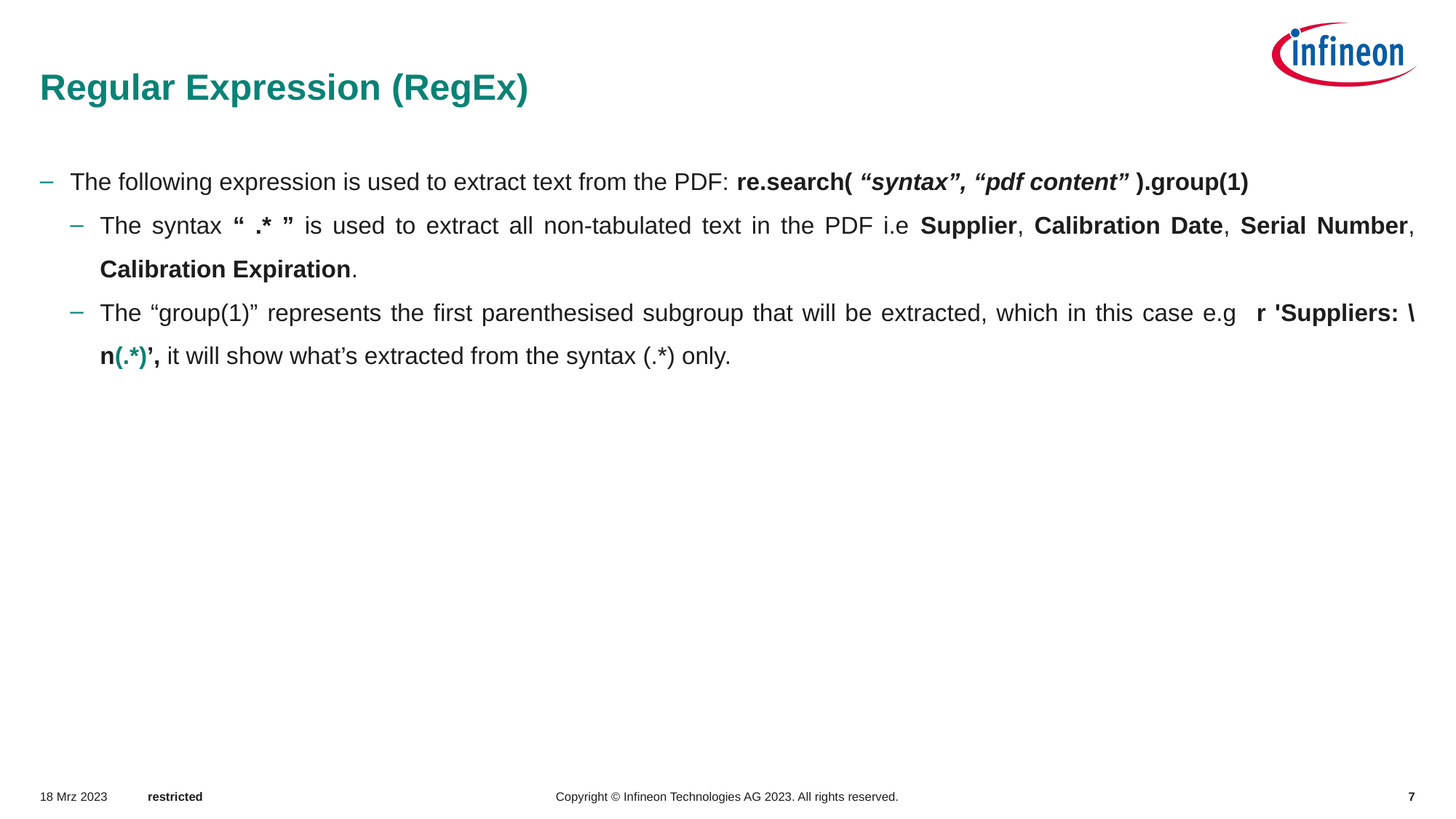

# Regular Expression (RegEx)
The following expression is used to extract text from the PDF: re.search( “syntax”, “pdf content” ).group(1)
The syntax “ .* ” is used to extract all non-tabulated text in the PDF i.e Supplier, Calibration Date, Serial Number, Calibration Expiration.
The “group(1)” represents the first parenthesised subgroup that will be extracted, which in this case e.g  r 'Suppliers: \n(.*)’, it will show what’s extracted from the syntax (.*) only.